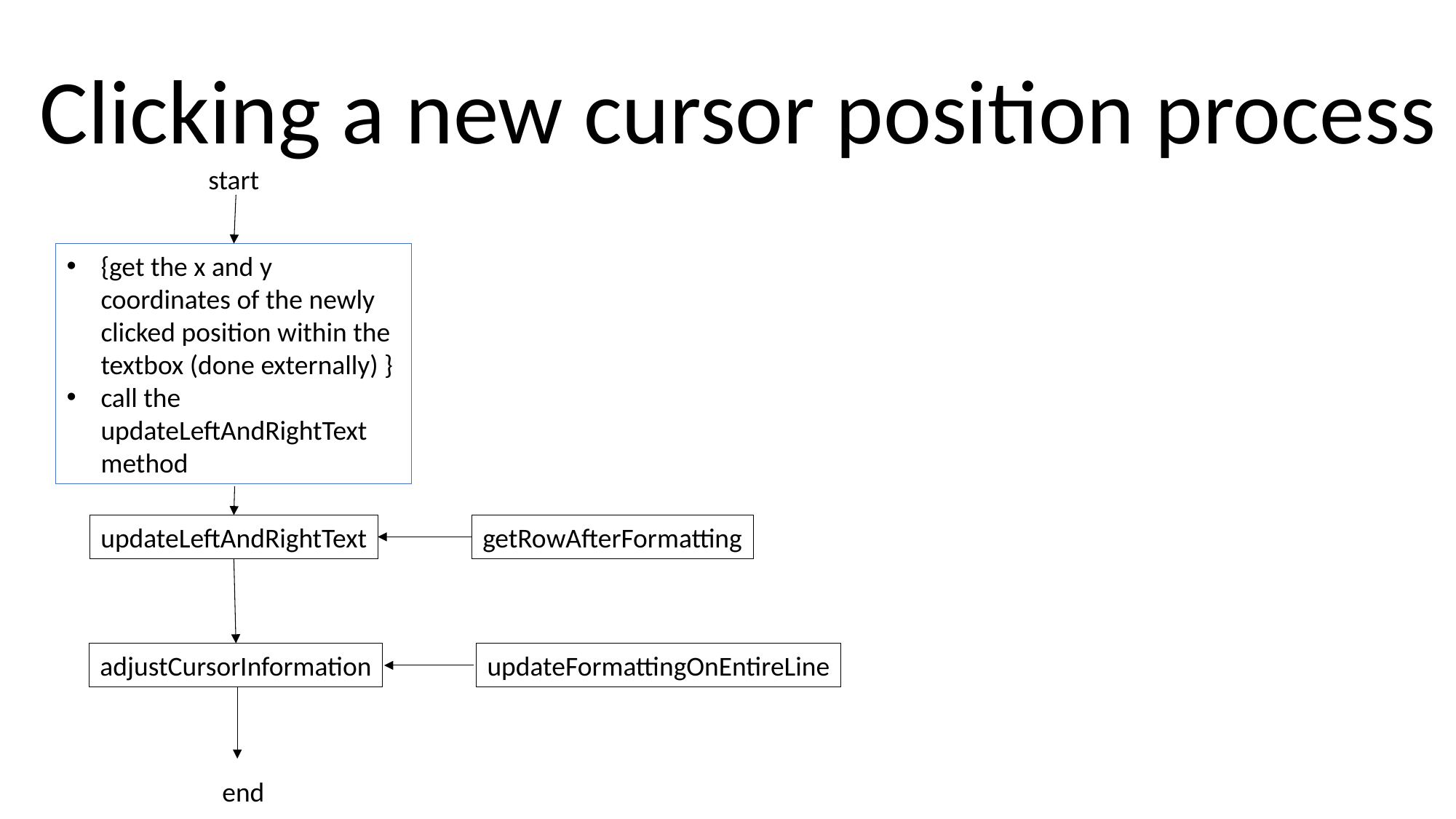

Clicking a new cursor position process
start
{get the x and y coordinates of the newly clicked position within the textbox (done externally) }
call the updateLeftAndRightText method
updateLeftAndRightText
getRowAfterFormatting
updateFormattingOnEntireLine
adjustCursorInformation
end